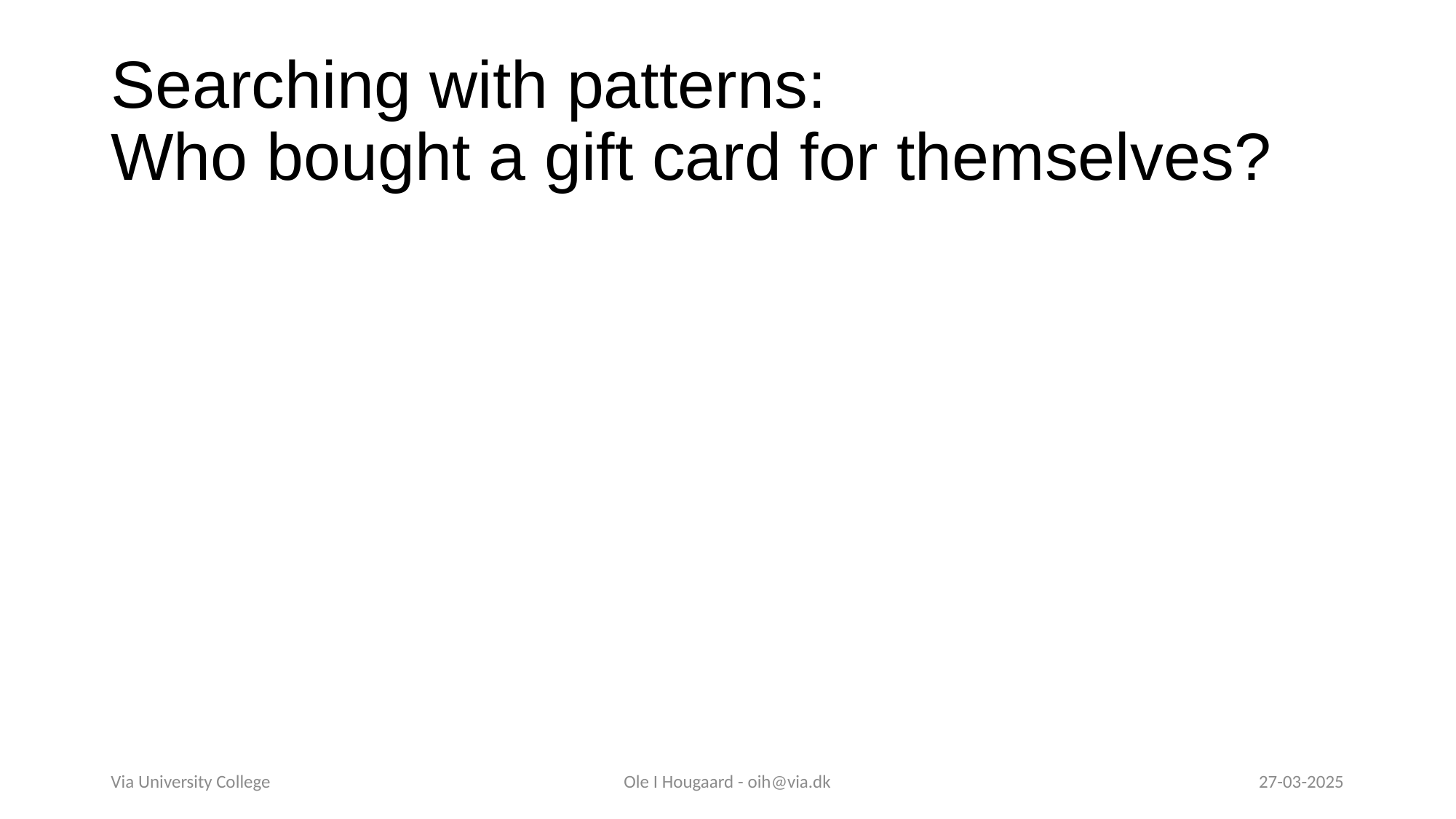

# Searching with patterns: Who bought a gift card for themselves?
Via University College
Ole I Hougaard - oih@via.dk
27-03-2025